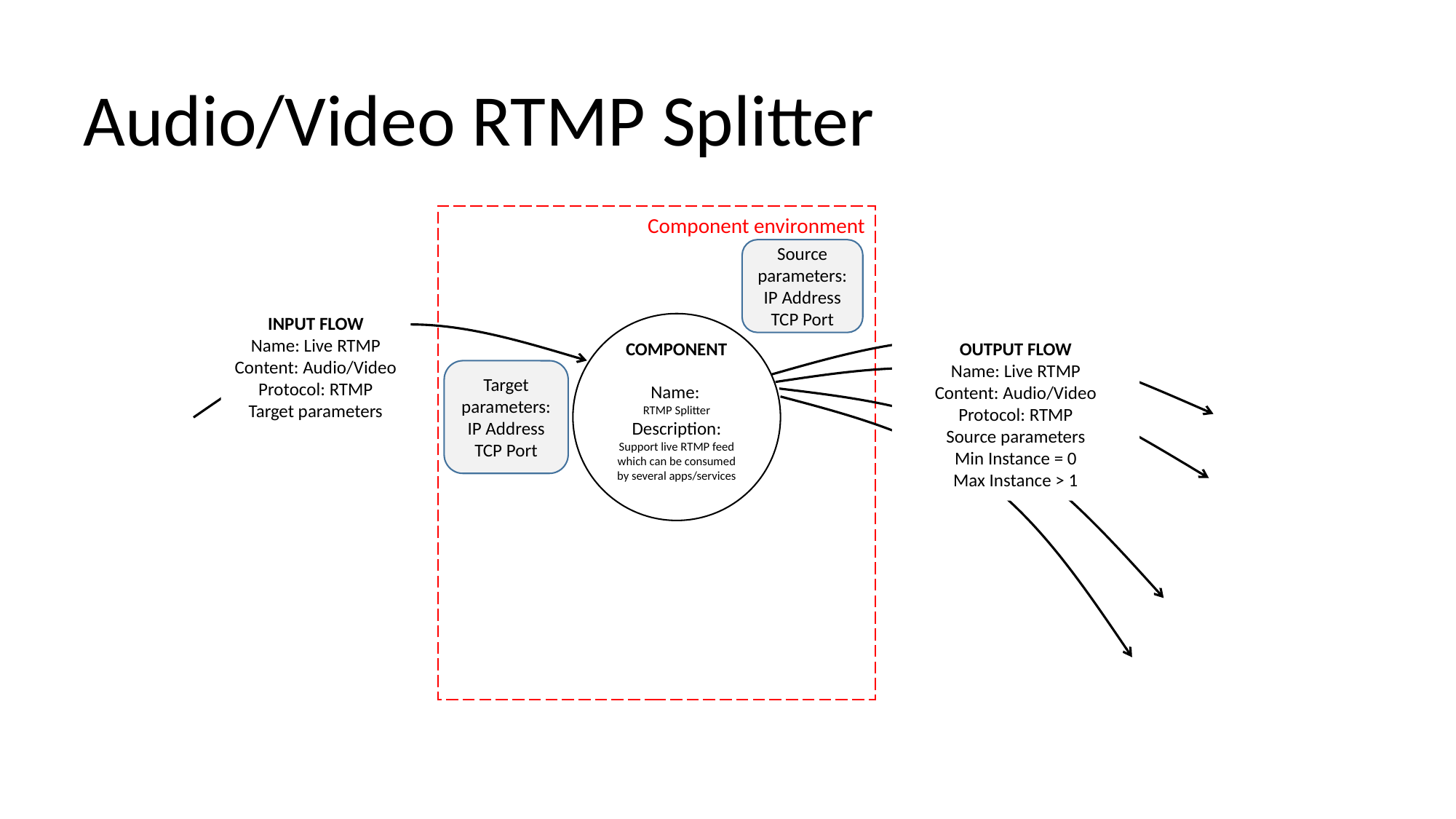

# Audio/Video RTMP Splitter
Component environment
Source parameters:
IP Address
TCP Port
INPUT FLOW
Name: Live RTMP
Content: Audio/Video
Protocol: RTMP
Target parameters
COMPONENT
Name:
RTMP Splitter
Description: Support live RTMP feed which can be consumed by several apps/services

OUTPUT FLOW
Name: Live RTMP
Content: Audio/Video
Protocol: RTMP
Source parameters
Min Instance = 0
Max Instance > 1

Target parameters:
IP Address
TCP Port